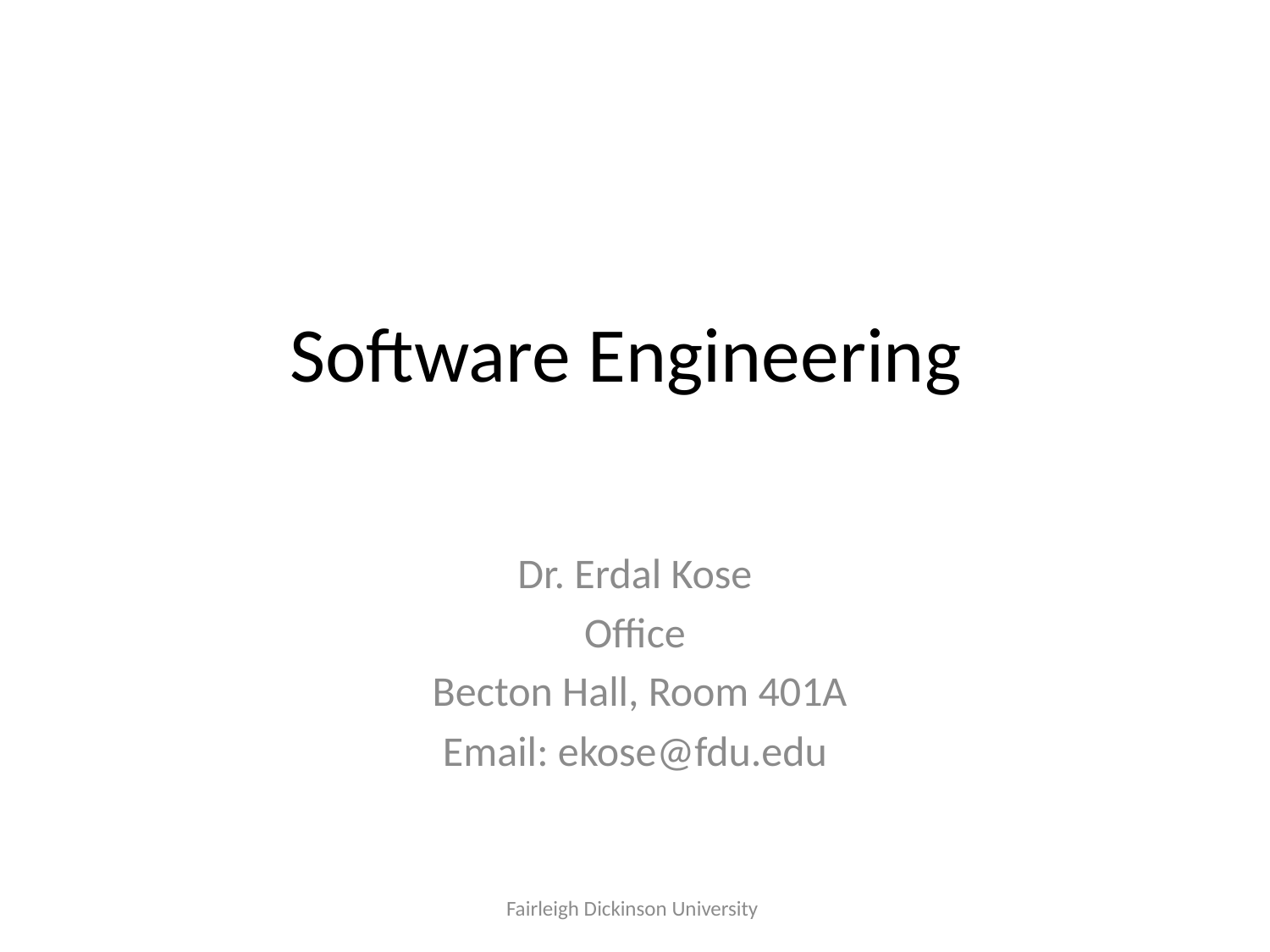

# Software Engineering
Dr. Erdal Kose
Office
 Becton Hall, Room 401A
Email: ekose@fdu.edu
Fairleigh Dickinson University